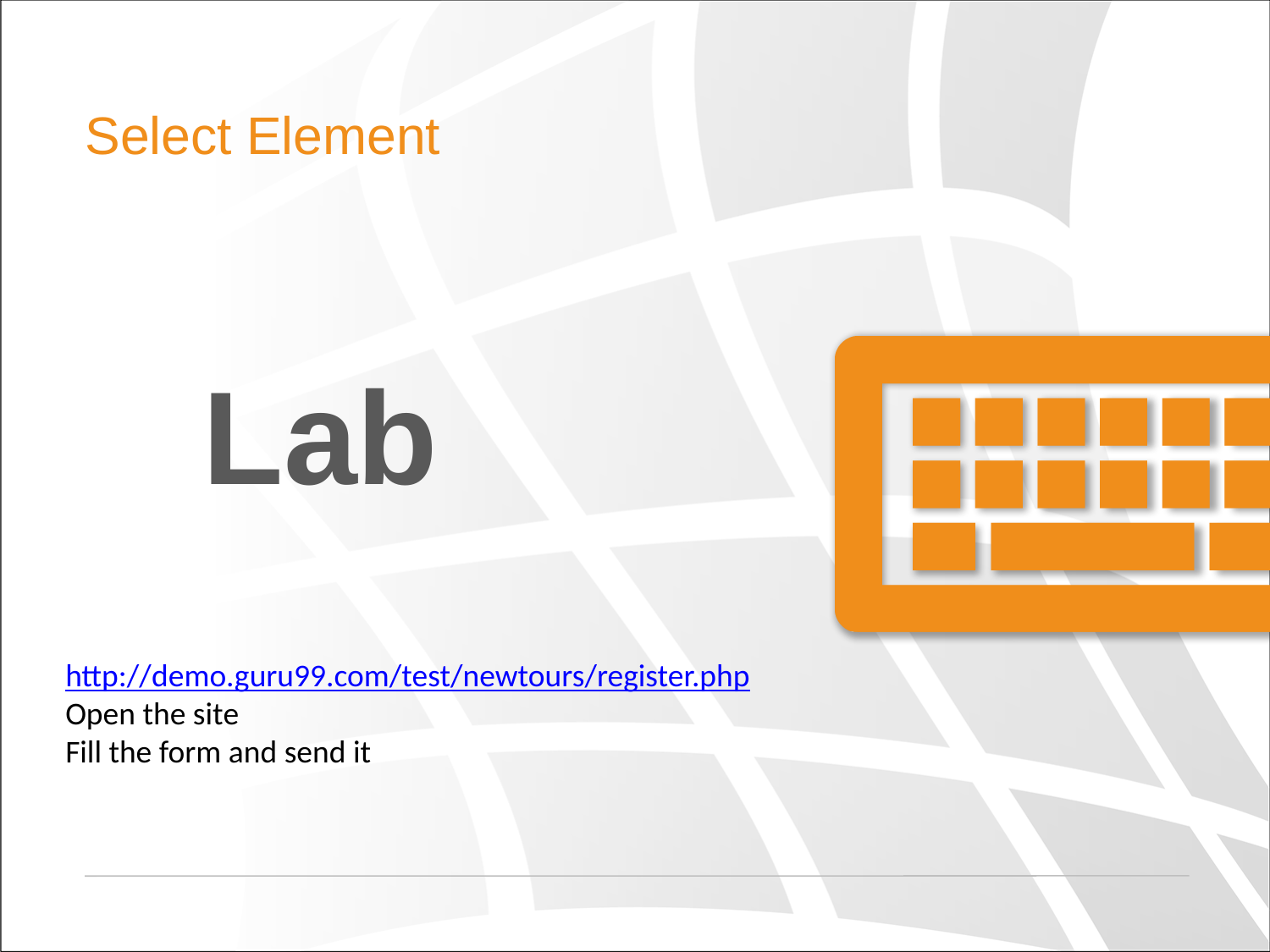

# Select Element
http://demo.guru99.com/test/newtours/register.php
Open the site
Fill the form and send it